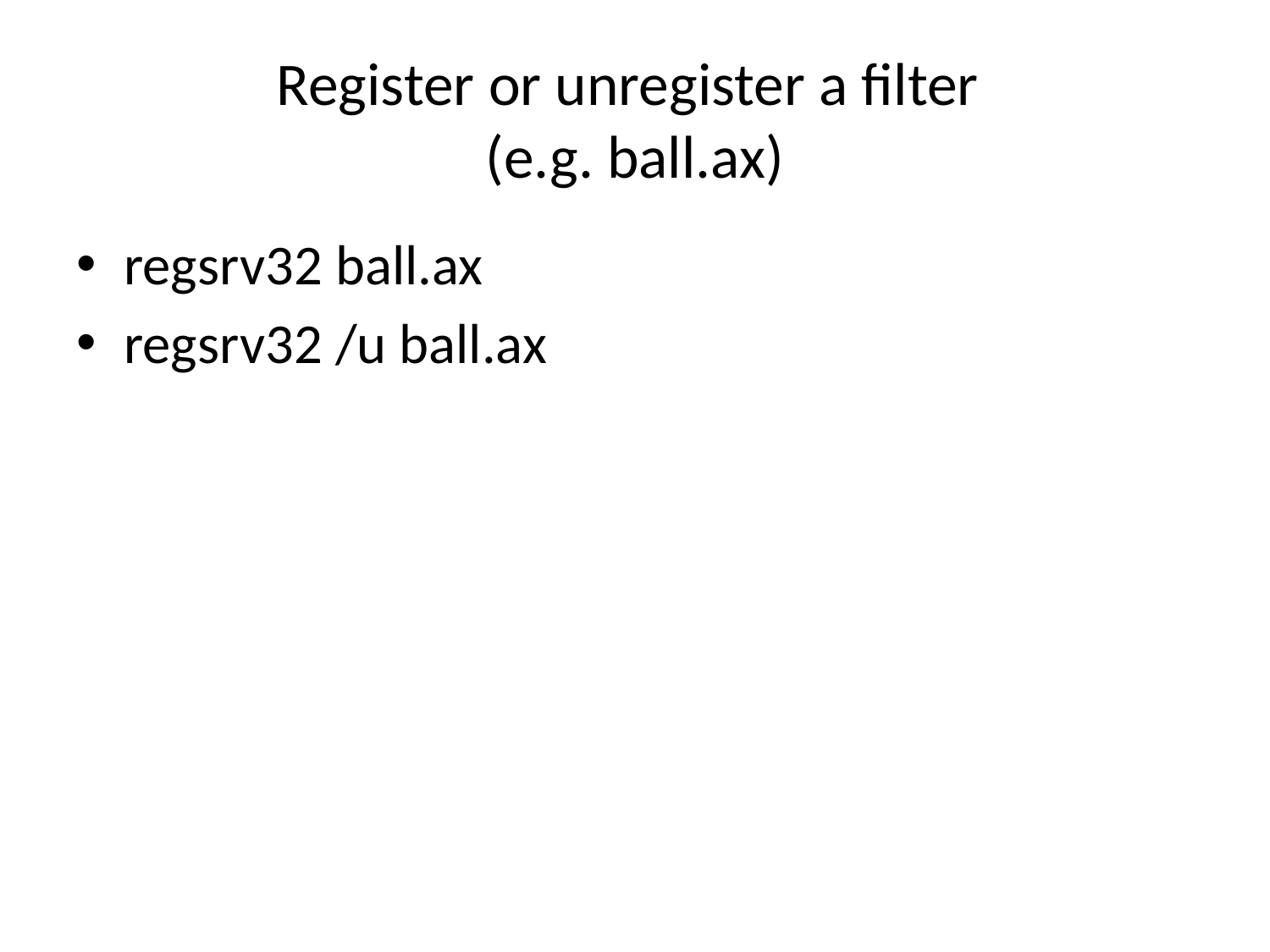

# Register or unregister a filter (e.g. ball.ax)
regsrv32 ball.ax
regsrv32 /u ball.ax